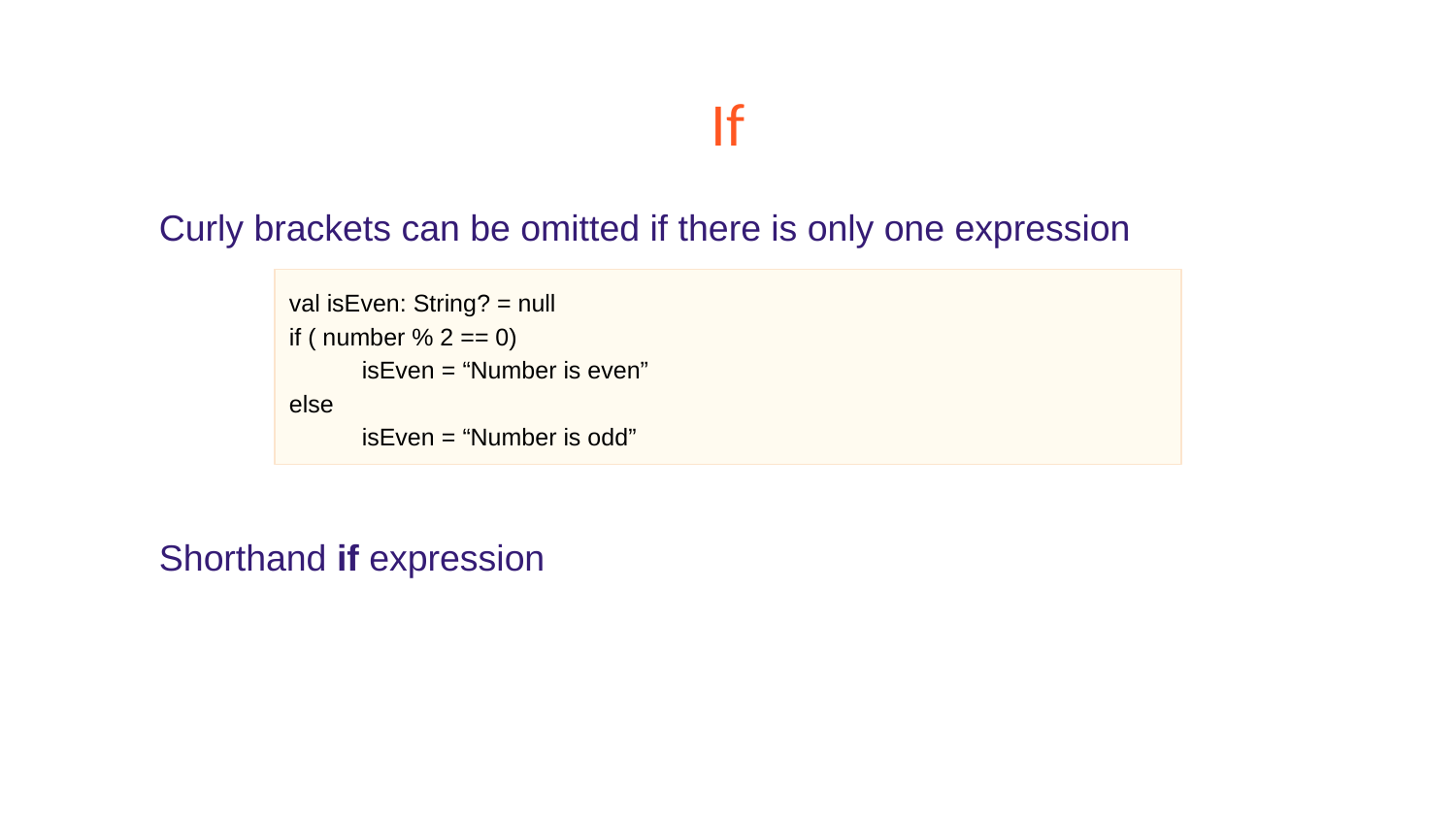

# If
Curly brackets can be omitted if there is only one expression

Shorthand if expression
val isEven: String? = null
if ( number % 2 == 0)
isEven = “Number is even”
else
isEven = “Number is odd”